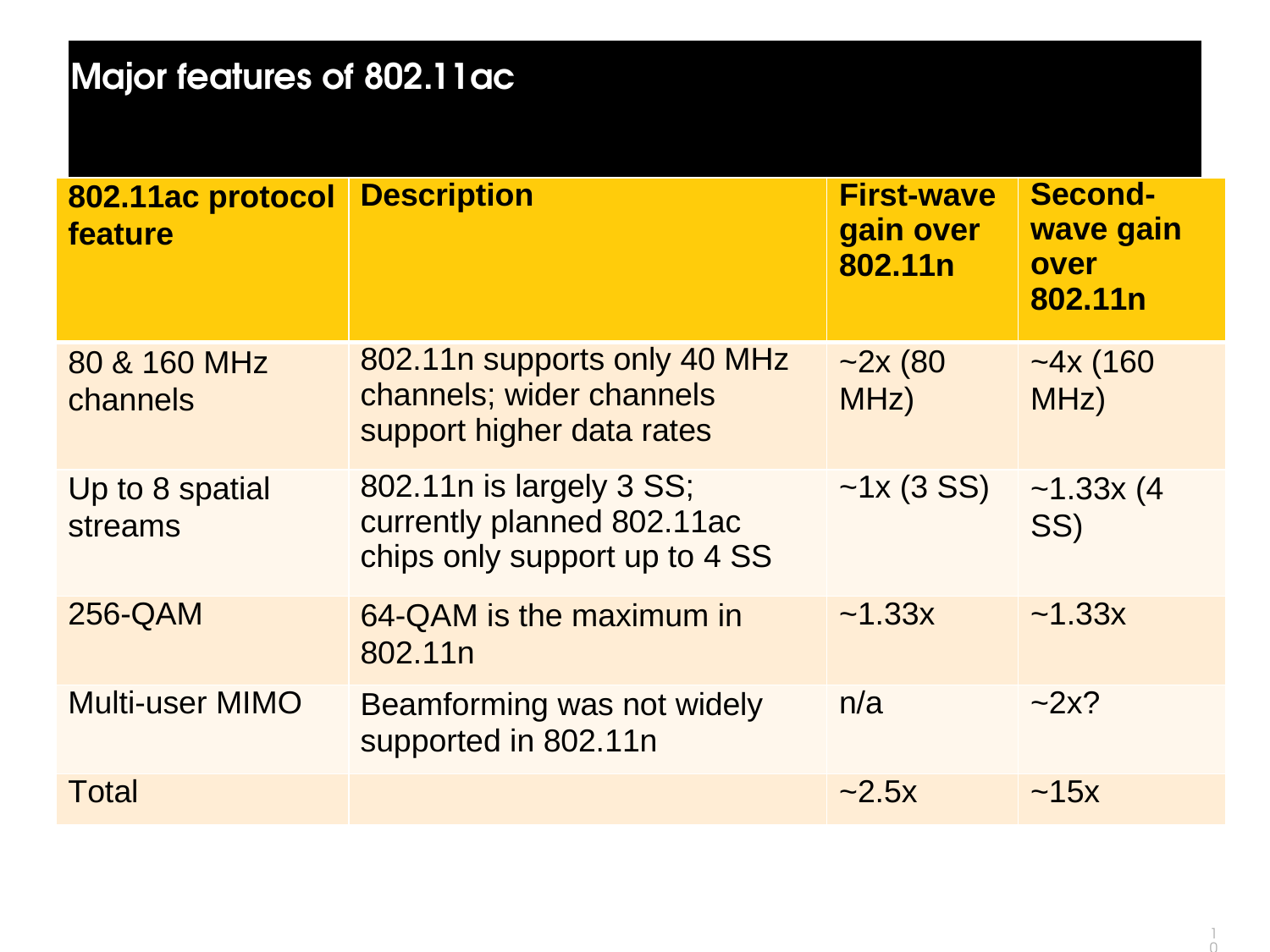

Major features of 802.11ac
| 802.11ac protocol feature | Description | First-wave gain over 802.11n | Second- wave gain over 802.11n |
| --- | --- | --- | --- |
| 80 & 160 MHz channels | 802.11n supports only 40 MHz channels; wider channels support higher data rates | ~2x (80 MHz) | ~4x (160 MHz) |
| Up to 8 spatial streams | 802.11n is largely 3 SS; currently planned 802.11ac chips only support up to 4 SS | ~1x (3 SS) | ~1.33x (4 SS) |
| 256-QAM | 64-QAM is the maximum in 802.11n | ~1.33x | ~1.33x |
| Multi-user MIMO | Beamforming was not widely supported in 802.11n | n/a | ~2x? |
| Total |  | ~2.5x | ~15x |
10